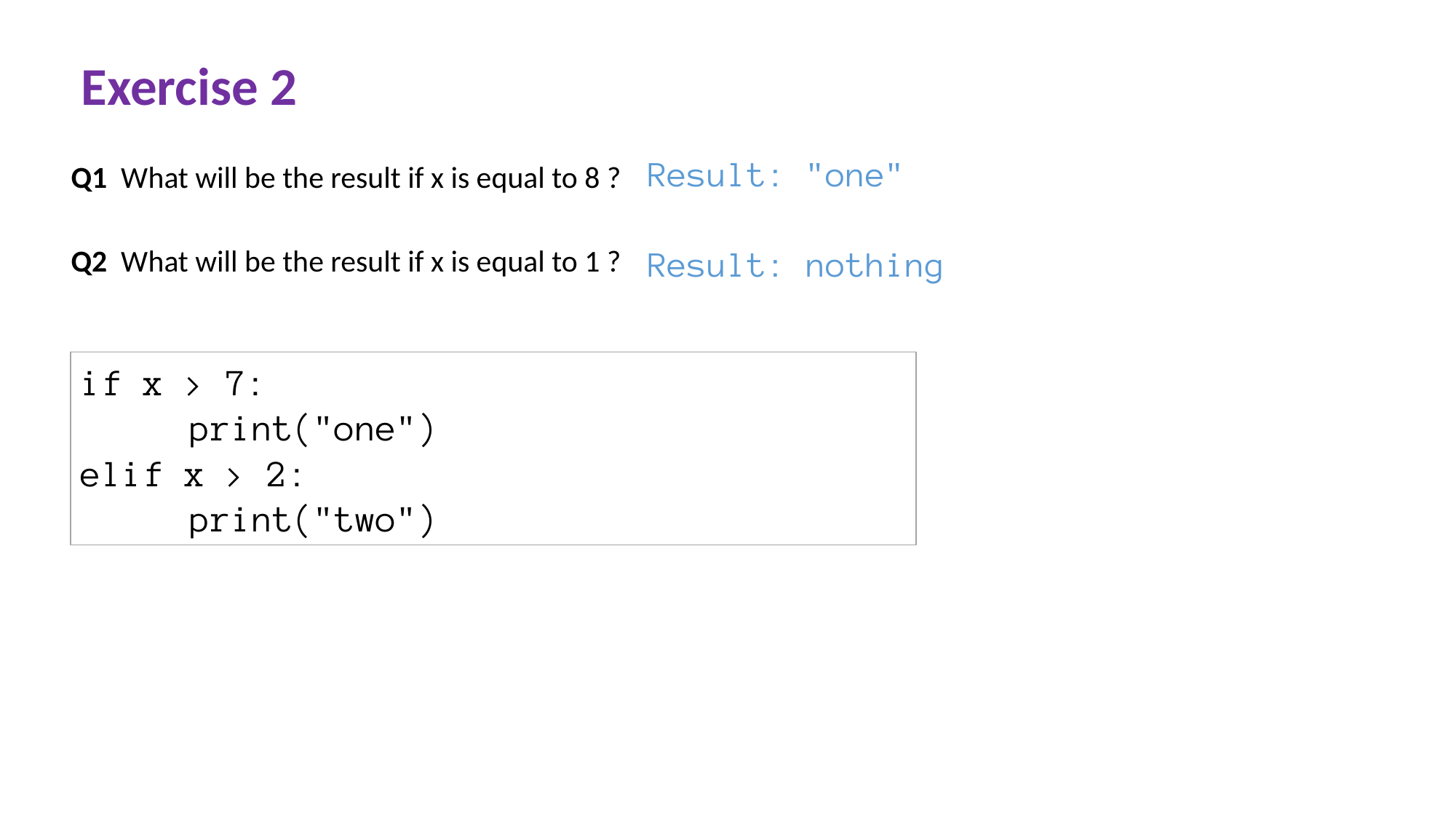

Exercise 2
Result: "one"
Q1  What will be the result if x is equal to 8 ?
Result: nothing
Q2  What will be the result if x is equal to 1 ?
if x > 7:
	print("one")
elif x > 2:
	print("two")